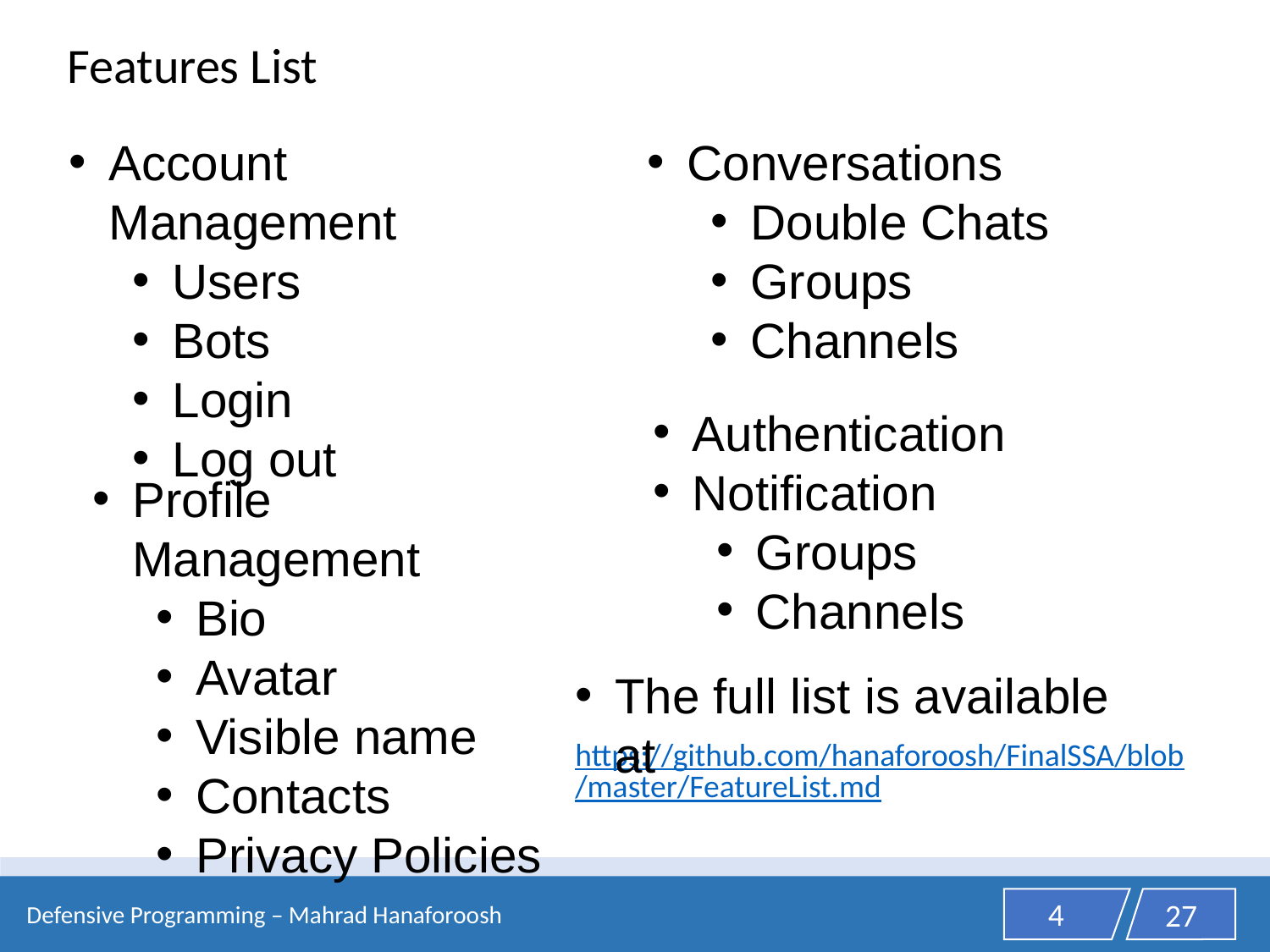

Features List
Account Management
Users
Bots
Login
Log out
Conversations
Double Chats
Groups
Channels
Authentication
Notification
Groups
Channels
Profile Management
Bio
Avatar
Visible name
Contacts
Privacy Policies
The full list is available at
https://github.com/hanaforoosh/FinalSSA/blob/master/FeatureList.md